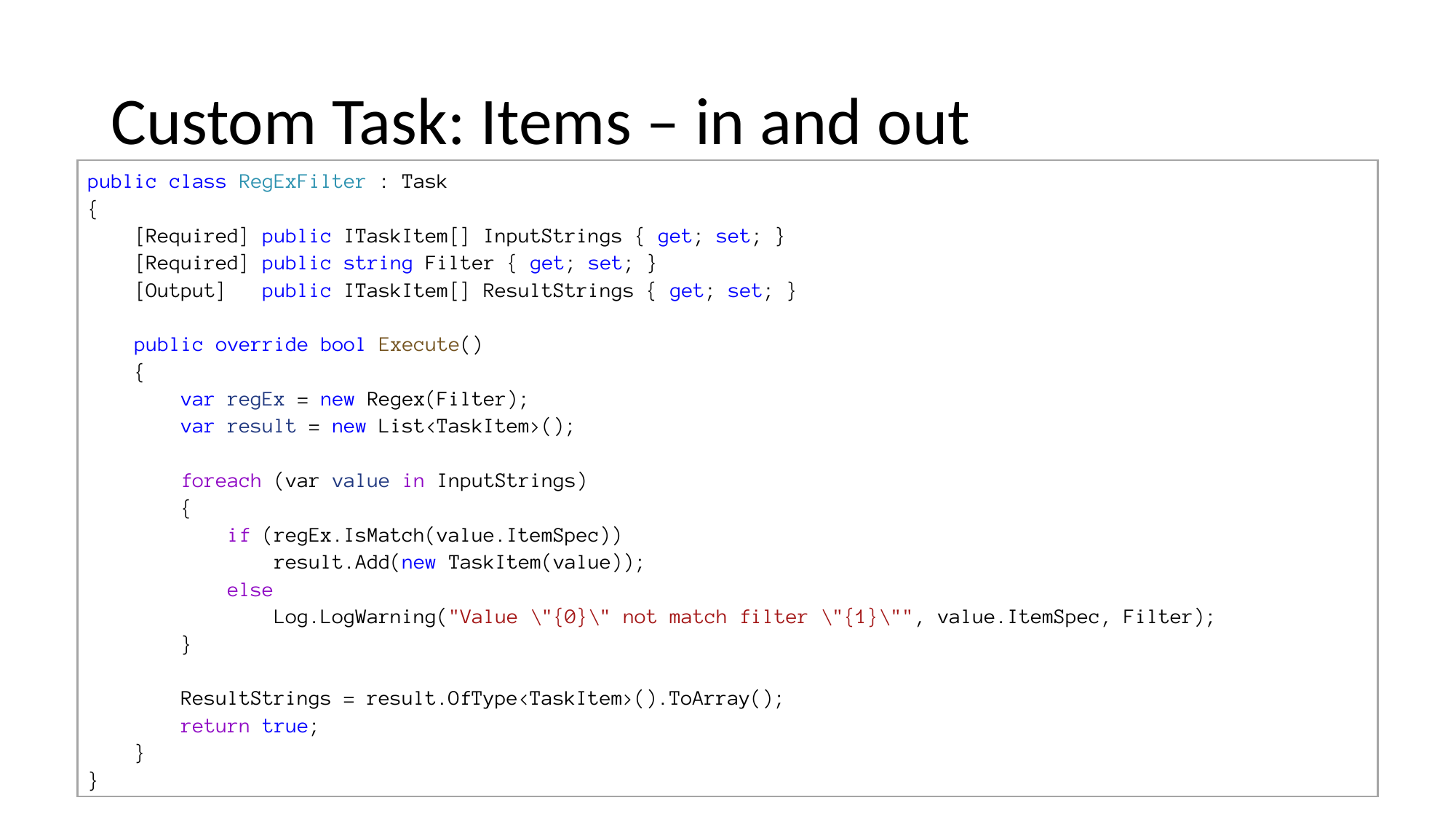

# Custom Task: Items – in and out
public class RegExFilter : Task
{
    [Required] public ITaskItem[] InputStrings { get; set; }
    [Required] public string Filter { get; set; }
    [Output]   public ITaskItem[] ResultStrings { get; set; }

    public override bool Execute()
    {
        var regEx = new Regex(Filter);
        var result = new List<TaskItem>();

        foreach (var value in InputStrings)
        {
            if (regEx.IsMatch(value.ItemSpec))
                result.Add(new TaskItem(value));
            else
                Log.LogWarning("Value \"{0}\" not match filter \"{1}\"", value.ItemSpec, Filter);
        }

        ResultStrings = result.OfType<TaskItem>().ToArray();
        return true;
    }
}